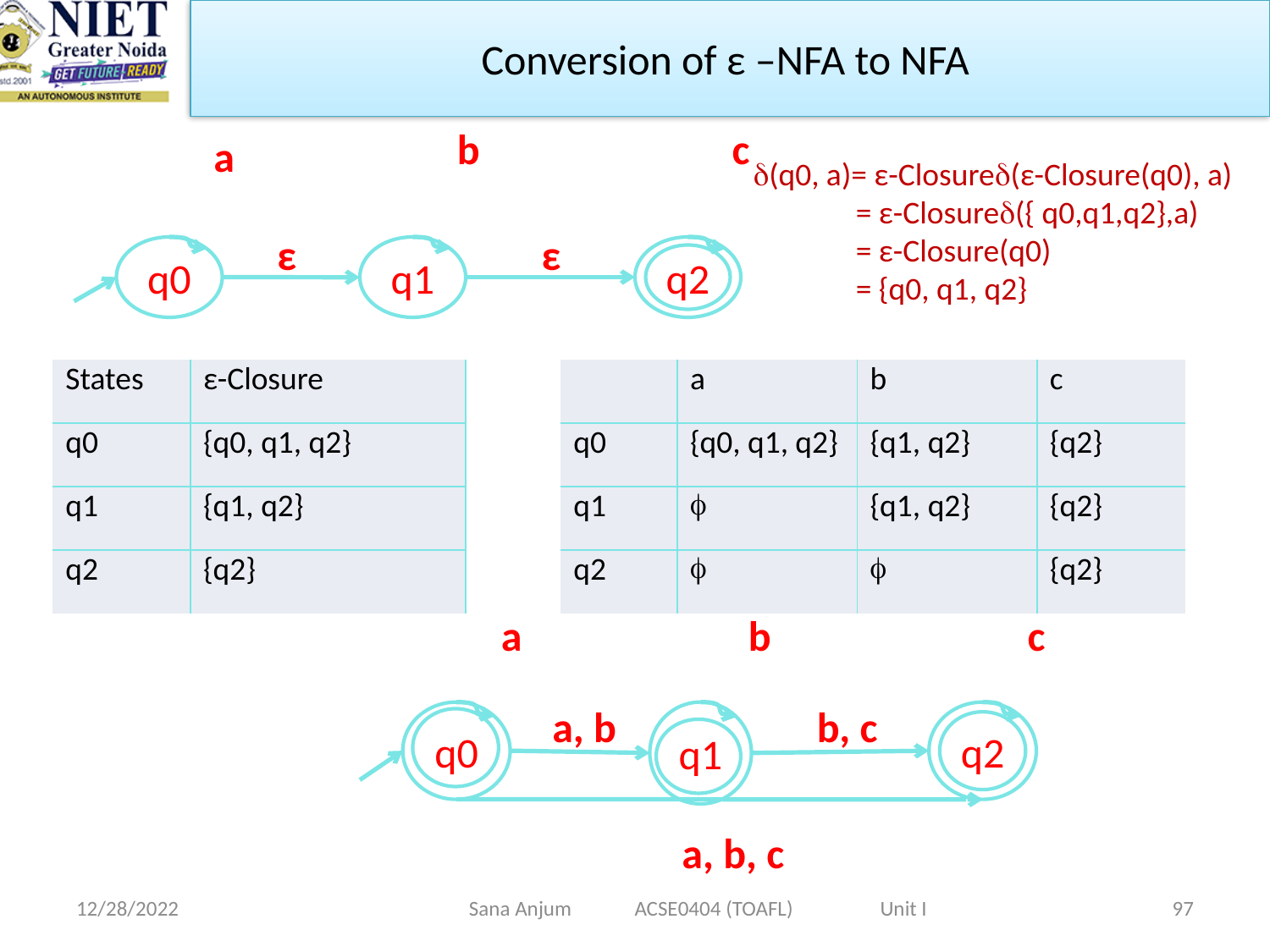

Conversion of ε –NFA to NFA
b
c
a
ε
ε
q0
q1
q2

δ(q0, a)= ε-Closureδ(ε-Closure(q0), a)
= ε-Closureδ({ q0,q1,q2},a)
= ε-Closure(q0)
= {q0, q1, q2}
| States | ε-Closure |
| --- | --- |
| q0 | {q0, q1, q2} |
| q1 | {q1, q2} |
| q2 | {q2} |
|  | a | b | c |
| --- | --- | --- | --- |
| q0 | {q0, q1, q2} | {q1, q2} | {q2} |
| q1 | φ | {q1, q2} | {q2} |
| q2 | φ | φ | {q2} |
a
b
c
a, b
b, c
q1
q0
q2

a, b, c

12/28/2022
Sana Anjum             ACSE0404 (TOAFL)                  Unit I
97